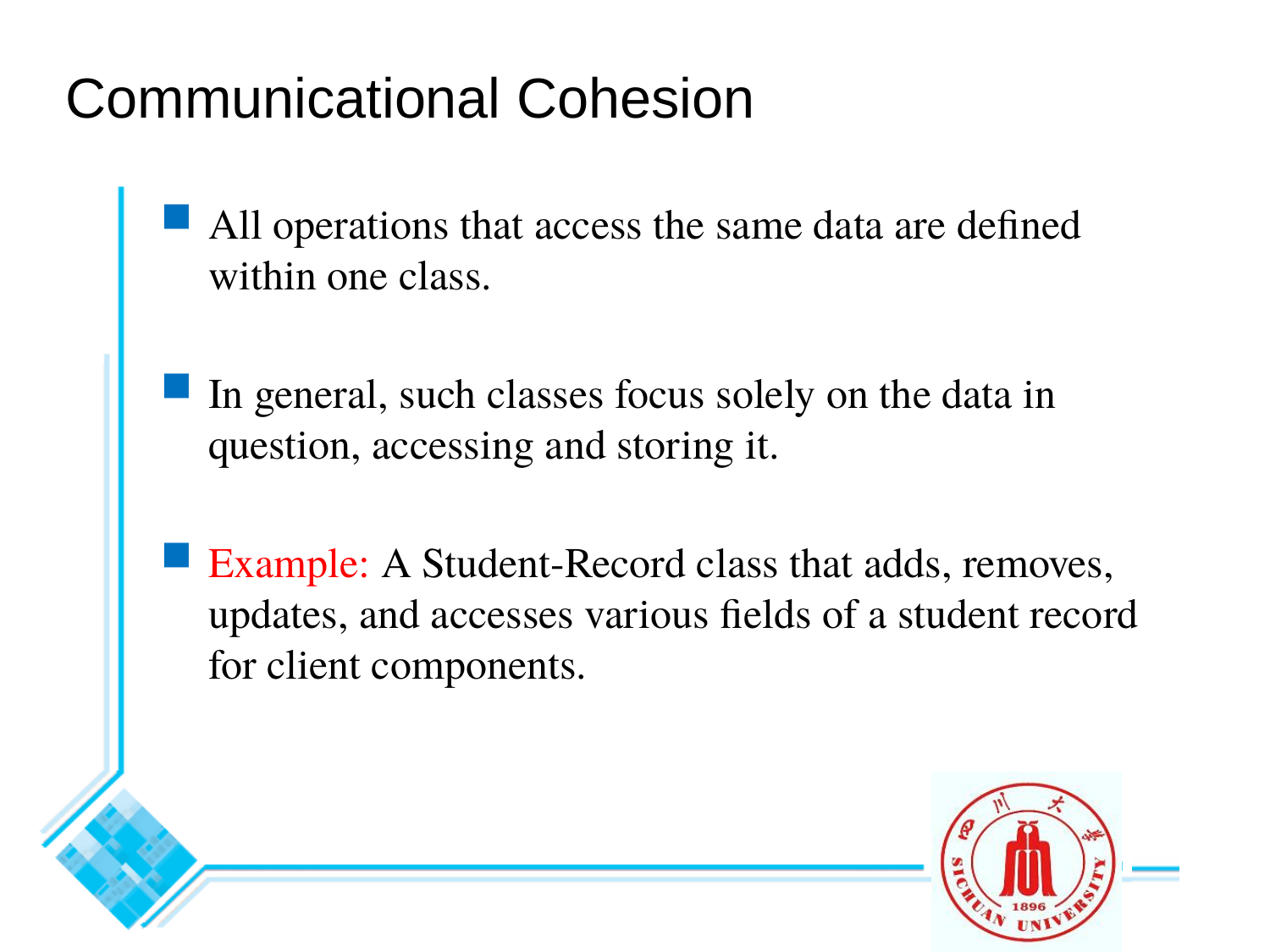

# Communicational Cohesion
All operations that access the same data are defined within one class.

In general, such classes focus solely on the data in question, accessing and storing it.

Example: A Student-Record class that adds, removes, updates, and accesses various fields of a student record for client components.
32